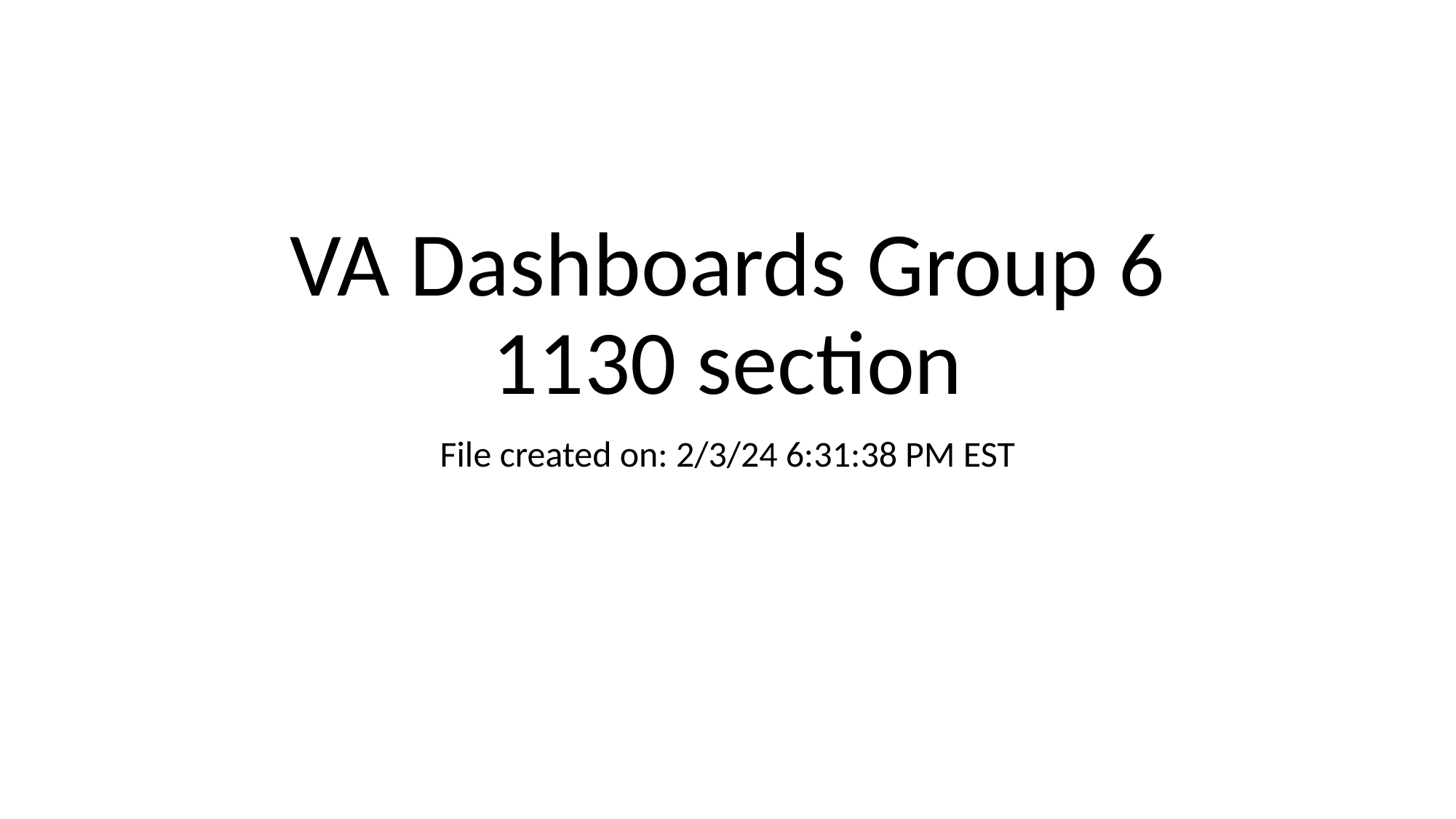

# VA Dashboards Group 6 1130 section
File created on: 2/3/24 6:31:38 PM EST